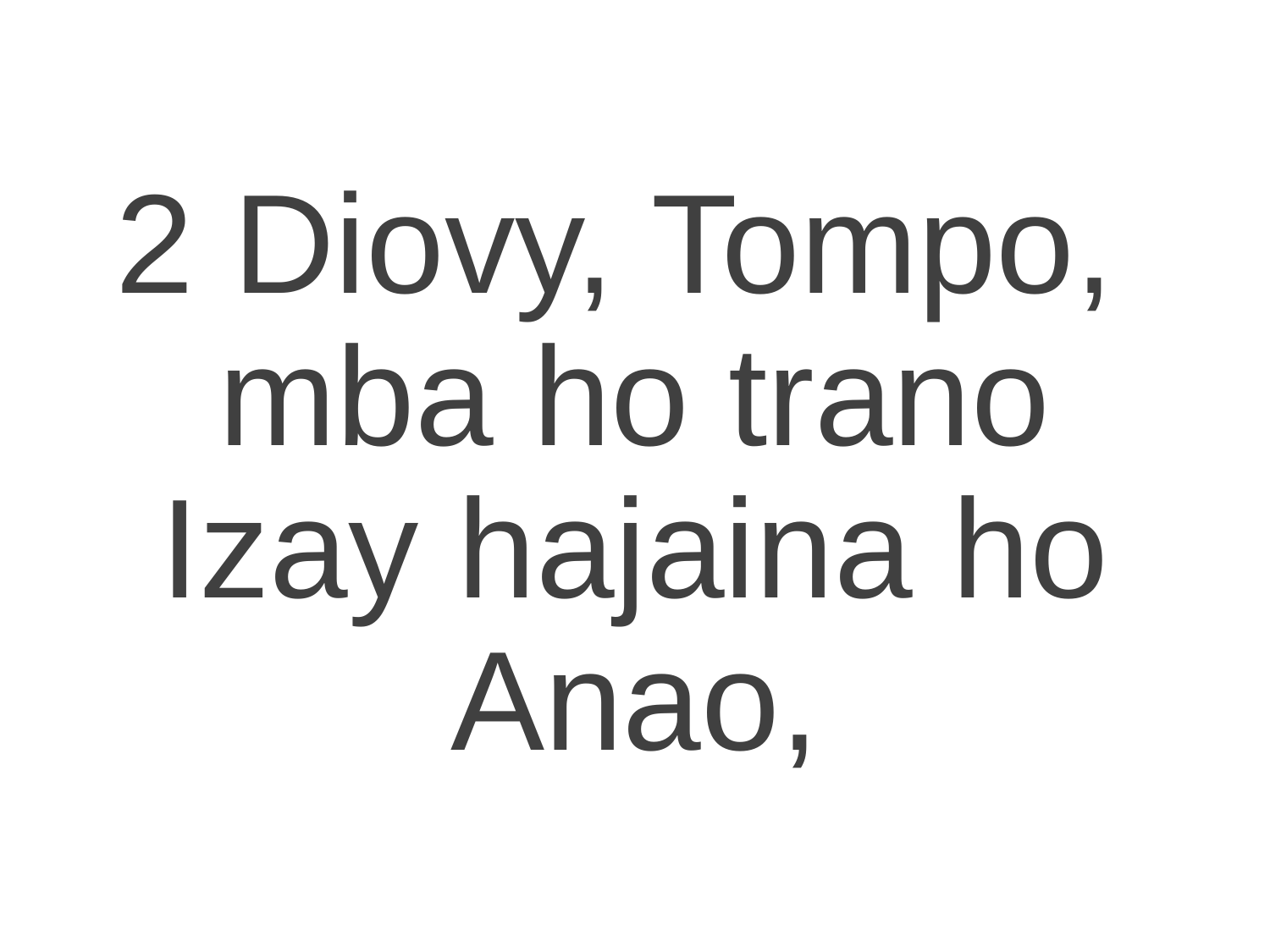

2 Diovy, Tompo,
mba ho trano
Izay hajaina ho Anao,